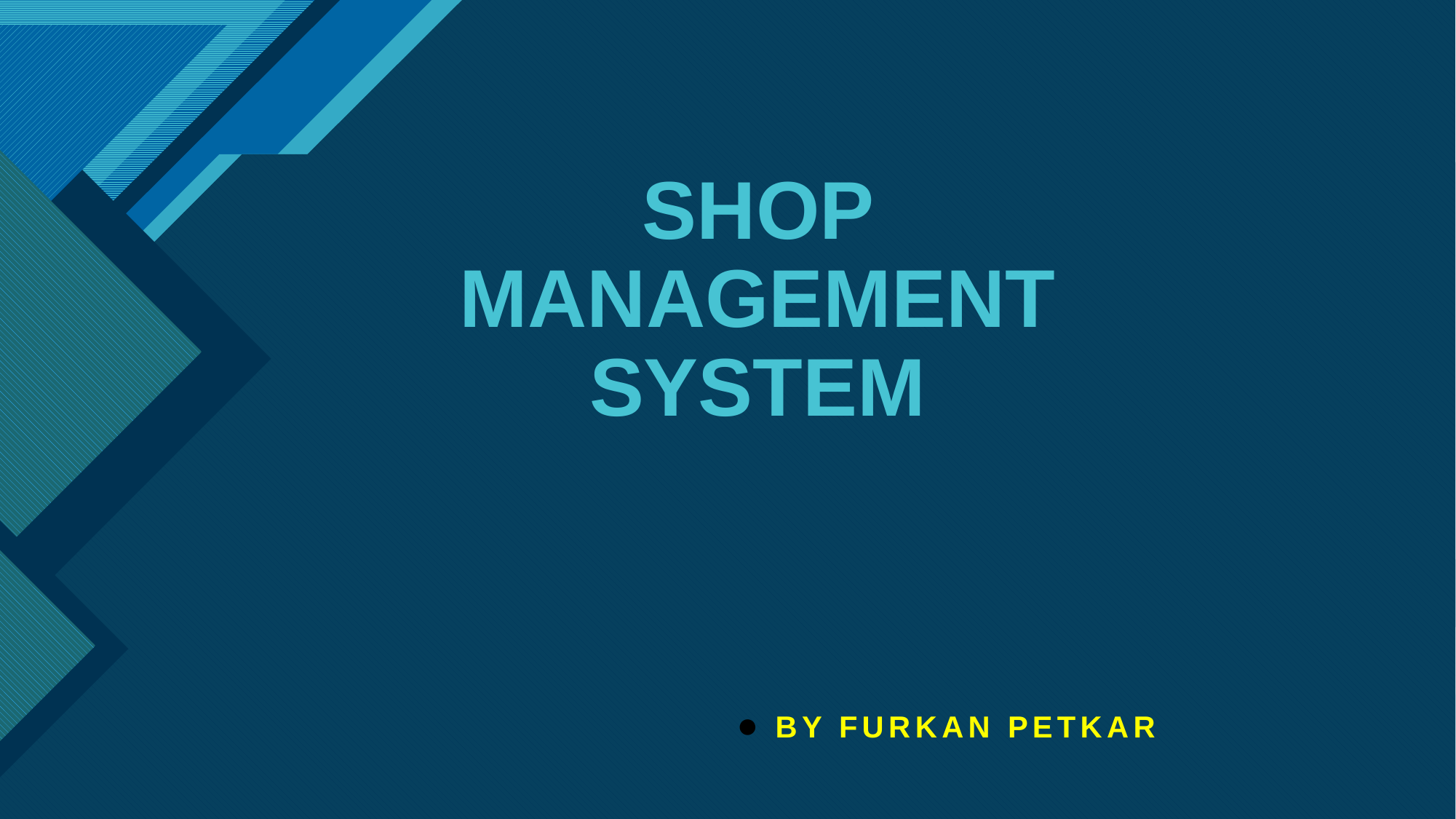

# SHOP MANAGEMENT SYSTEM
● BY FURKAN PETKAR